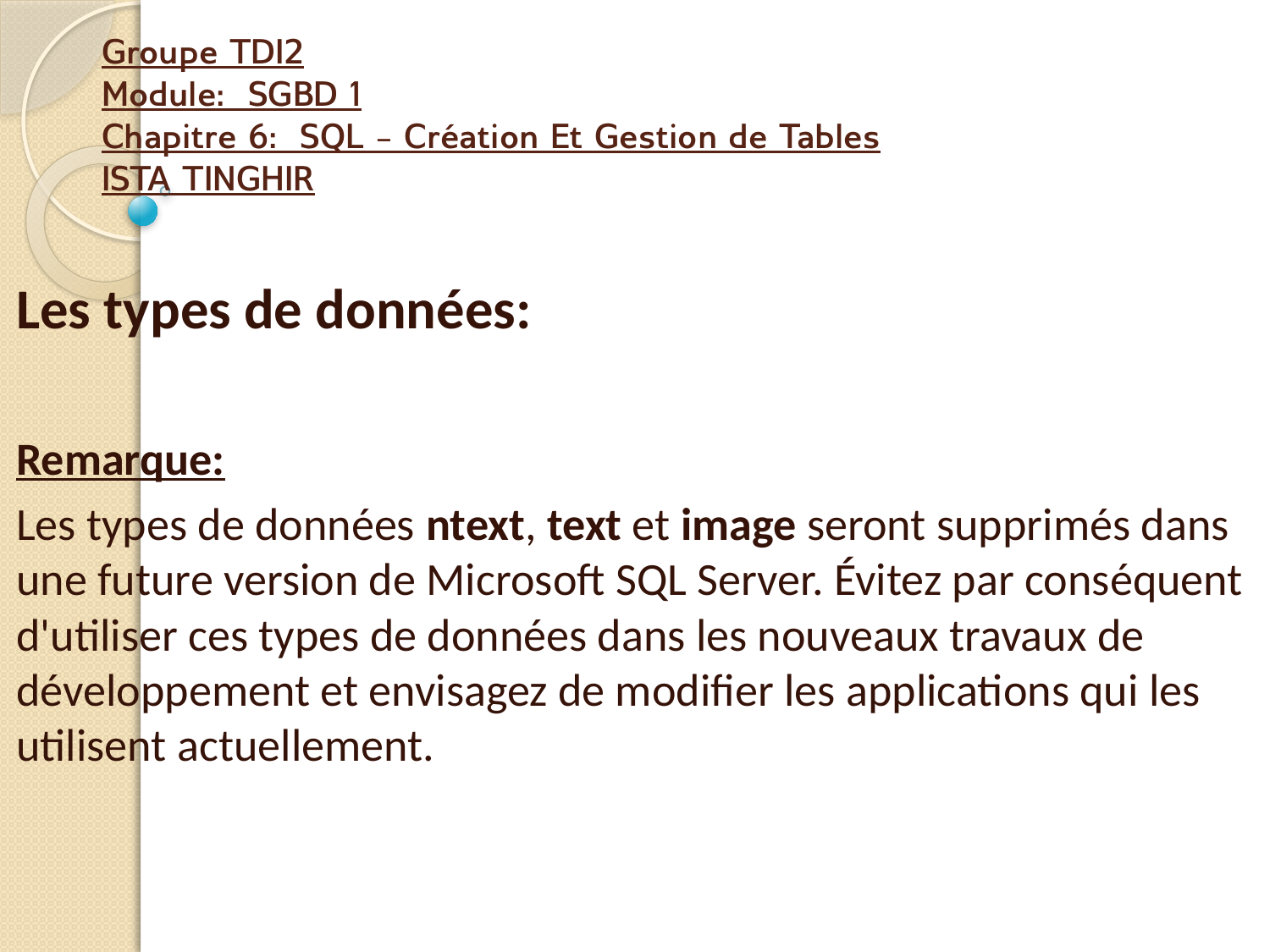

# Groupe TDI2 Module:  SGBD 1 Chapitre 6:  SQL – Création Et Gestion de Tables ISTA TINGHIR

Les types de données:

Remarque:
Les types de données ntext, text et image seront supprimés dans une future version de Microsoft SQL Server. Évitez par conséquent d'utiliser ces types de données dans les nouveaux travaux de développement et envisagez de modifier les applications qui les utilisent actuellement.